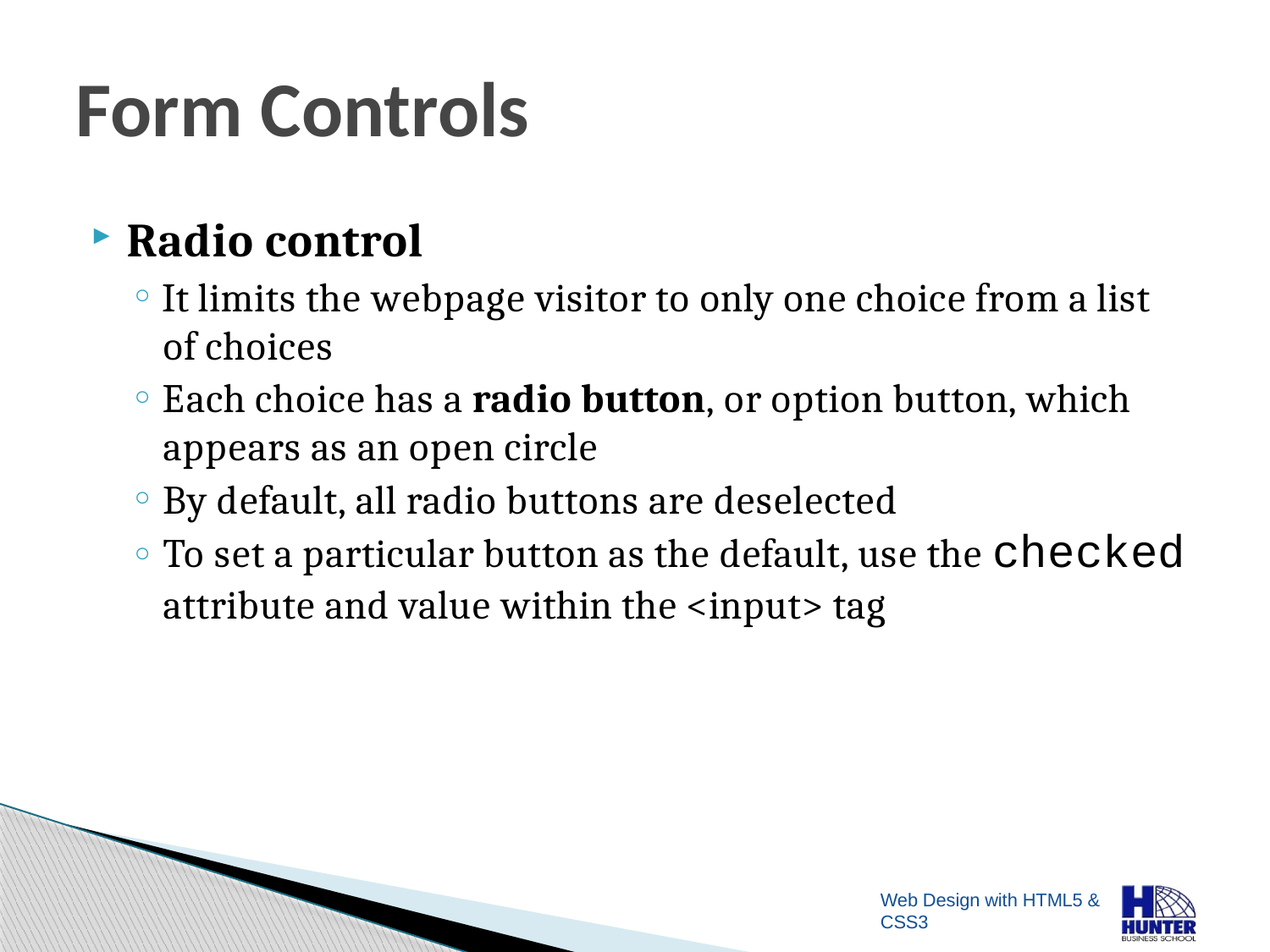

# Form Controls
Radio control
It limits the webpage visitor to only one choice from a list of choices
Each choice has a radio button, or option button, which appears as an open circle
By default, all radio buttons are deselected
To set a particular button as the default, use the checked attribute and value within the <input> tag